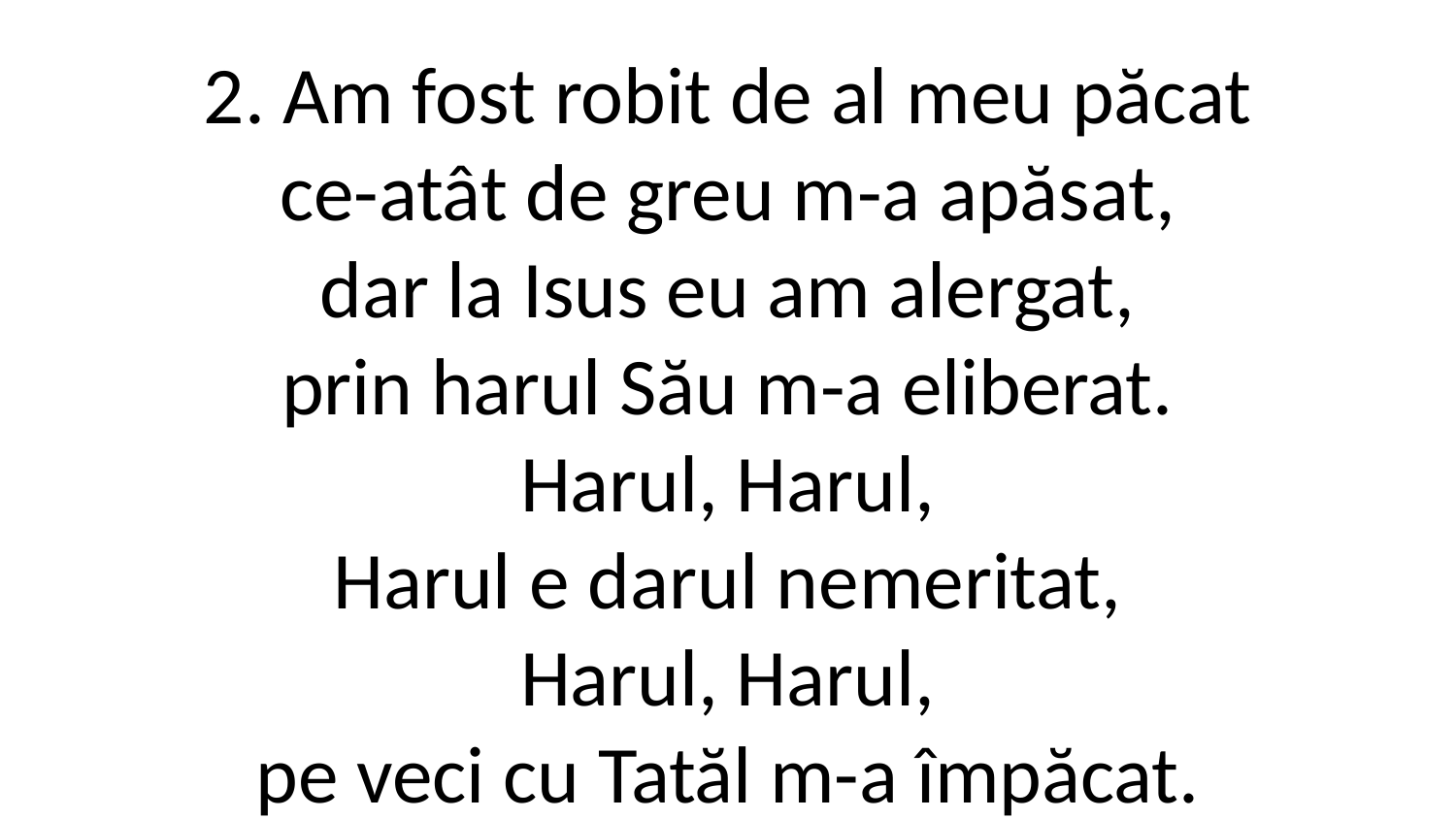

2. Am fost robit de al meu păcat
ce-atât de greu m-a apăsat,
dar la Isus eu am alergat,
prin harul Său m-a eliberat.
Harul, Harul,
Harul e darul nemeritat,
Harul, Harul,
pe veci cu Tatăl m-a împăcat.